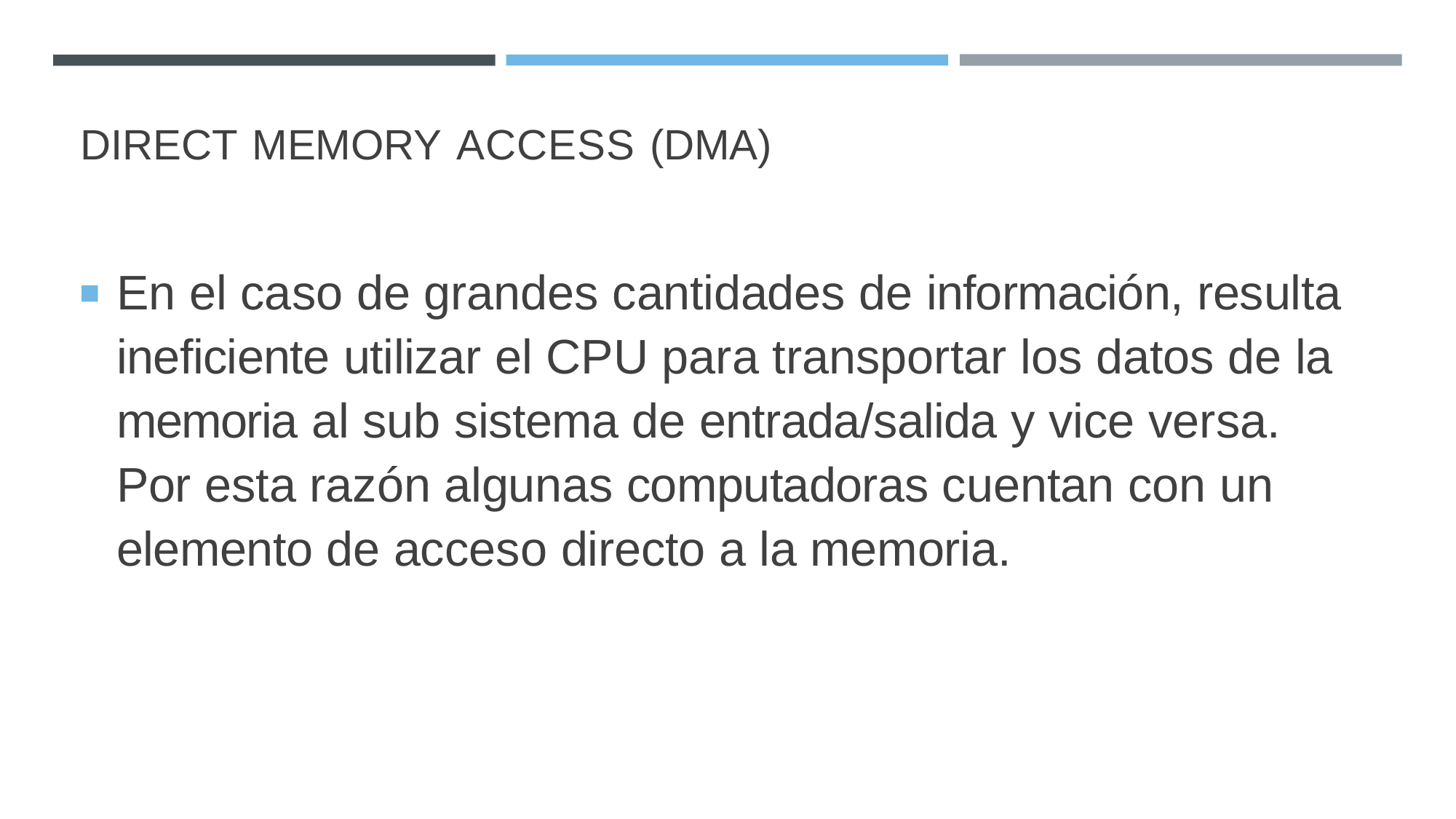

# DIRECT MEMORY ACCESS (DMA)
En el caso de grandes cantidades de información, resulta ineficiente utilizar el CPU para transportar los datos de la memoria al sub sistema de entrada/salida y vice versa. Por esta razón algunas computadoras cuentan con un elemento de acceso directo a la memoria.